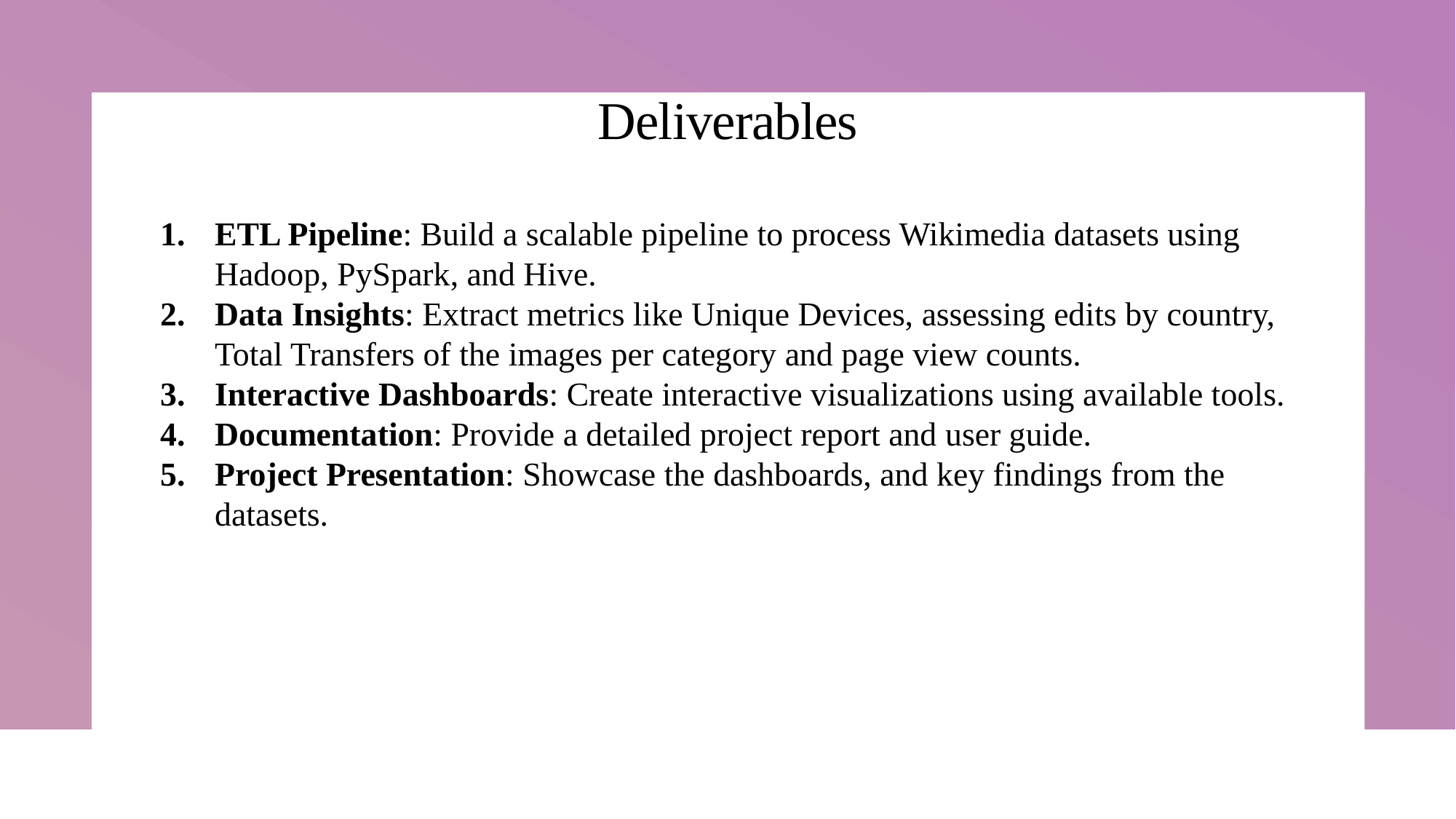

# Deliverables
ETL Pipeline: Build a scalable pipeline to process Wikimedia datasets using Hadoop, PySpark, and Hive.
Data Insights: Extract metrics like Unique Devices, assessing edits by country, Total Transfers of the images per category and page view counts.
Interactive Dashboards: Create interactive visualizations using available tools.
Documentation: Provide a detailed project report and user guide.
Project Presentation: Showcase the dashboards, and key findings from the datasets.